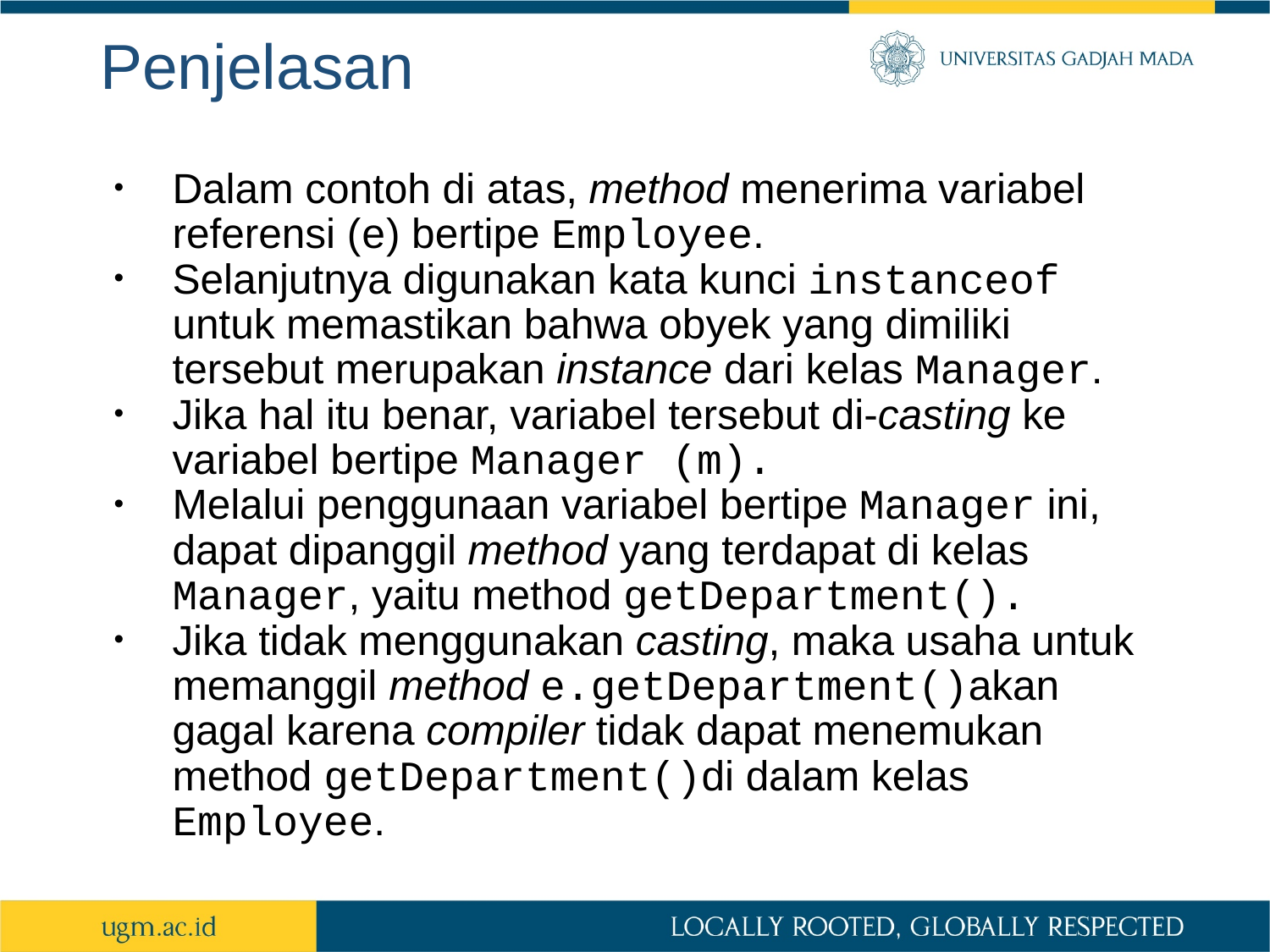

# Penjelasan
Dalam contoh di atas, method menerima variabel referensi (e) bertipe Employee.
Selanjutnya digunakan kata kunci instanceof untuk memastikan bahwa obyek yang dimiliki tersebut merupakan instance dari kelas Manager.
Jika hal itu benar, variabel tersebut di-casting ke variabel bertipe Manager (m).
Melalui penggunaan variabel bertipe Manager ini, dapat dipanggil method yang terdapat di kelas Manager, yaitu method getDepartment().
Jika tidak menggunakan casting, maka usaha untuk memanggil method e.getDepartment()akan gagal karena compiler tidak dapat menemukan method getDepartment()di dalam kelas Employee.